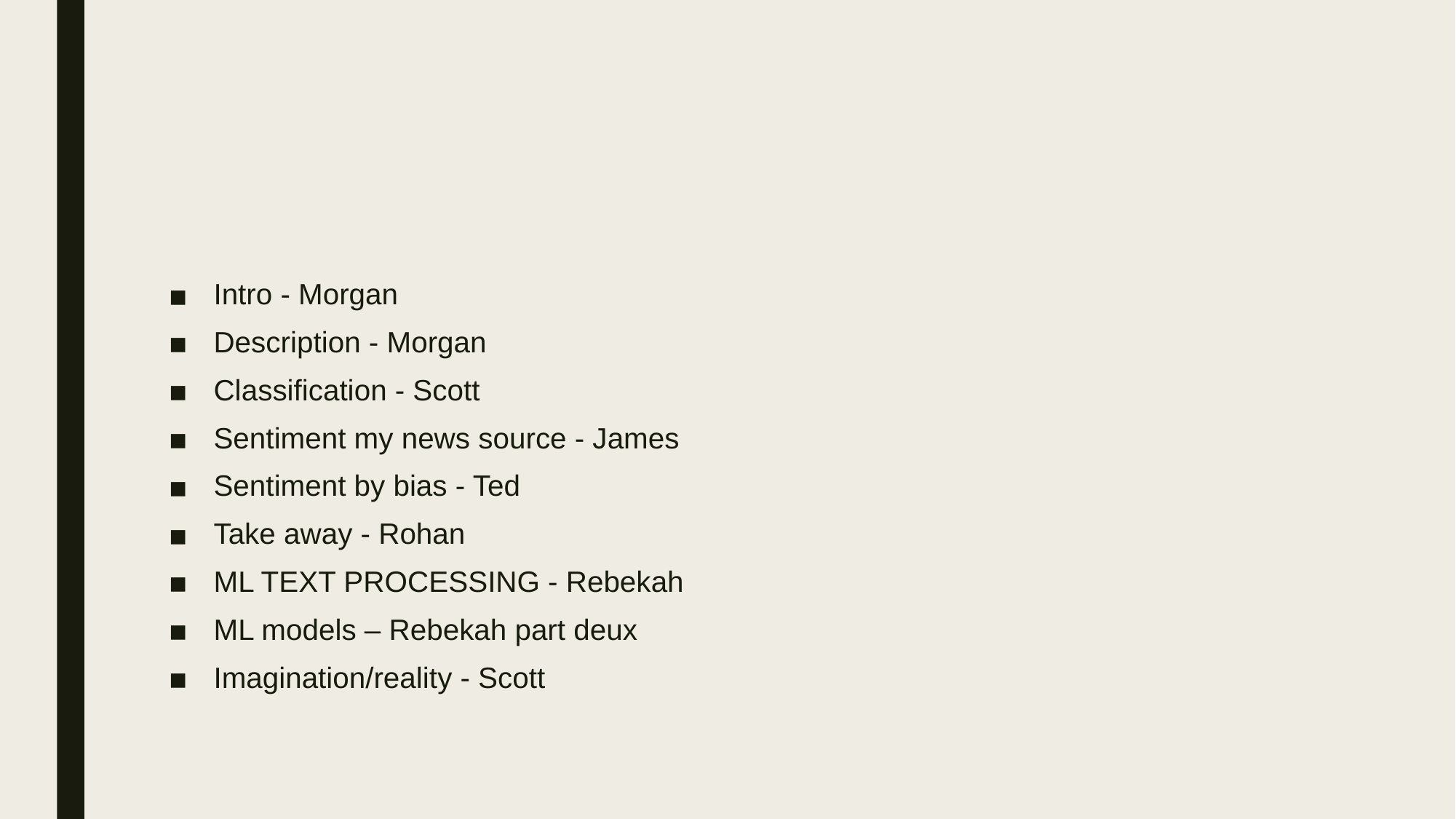

#
Intro - Morgan
Description - Morgan
Classification - Scott
Sentiment my news source - James
Sentiment by bias - Ted
Take away - Rohan
ML TEXT PROCESSING - Rebekah
ML models – Rebekah part deux
Imagination/reality - Scott